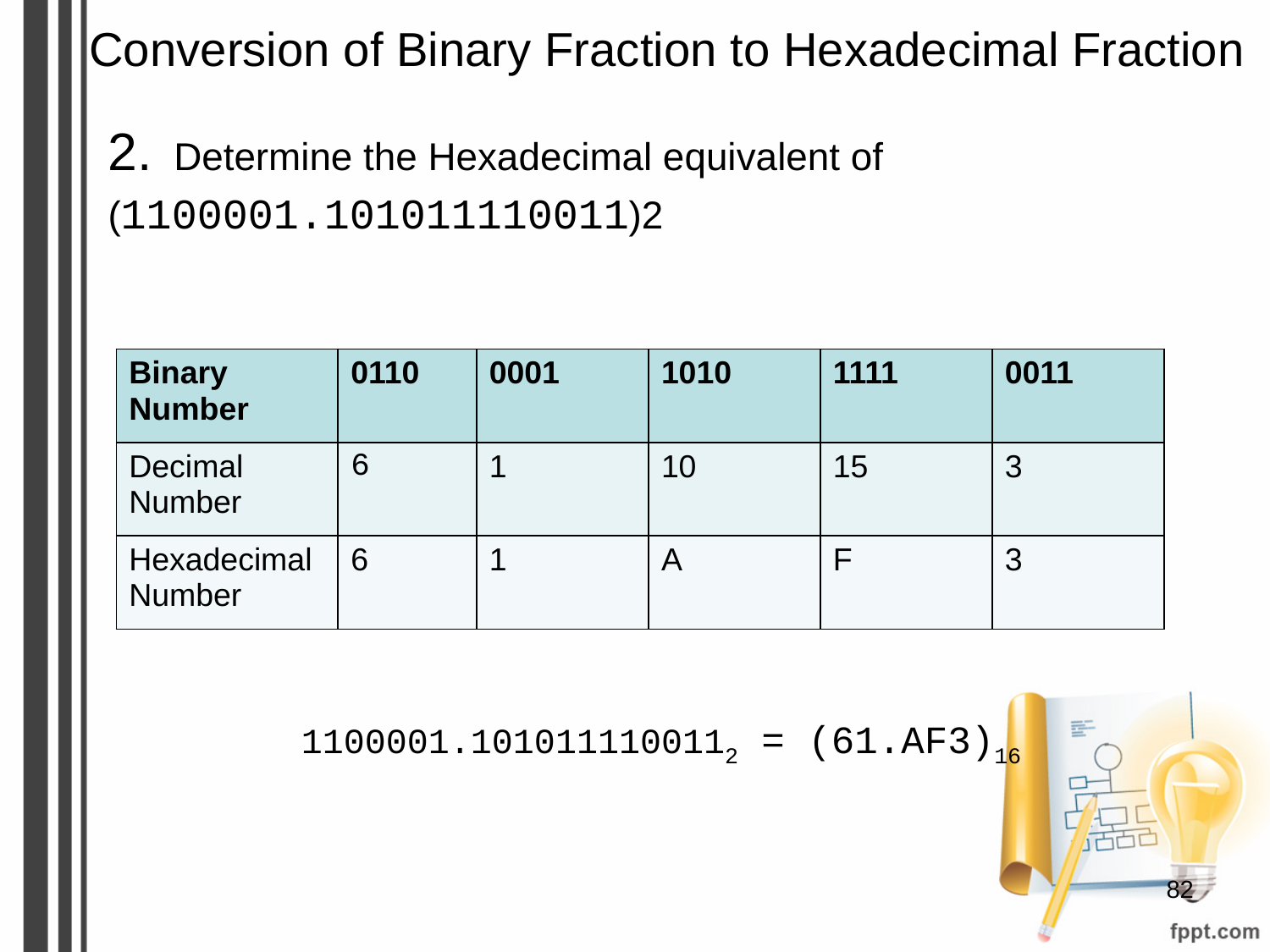

# Conversion of Binary Fraction to Hexadecimal Fraction
2. Determine the Hexadecimal equivalent of (1100001.101011110011)2

| Binary Number | 0110 | 0001 | 1010 | 1111 | 0011 |
| --- | --- | --- | --- | --- | --- |
| Decimal Number | 6 | 1 | 10 | 15 | 3 |
| Hexadecimal Number | 6 | 1 | A | F | 3 |
1100001.1010111100112 = (61.AF3)16
82